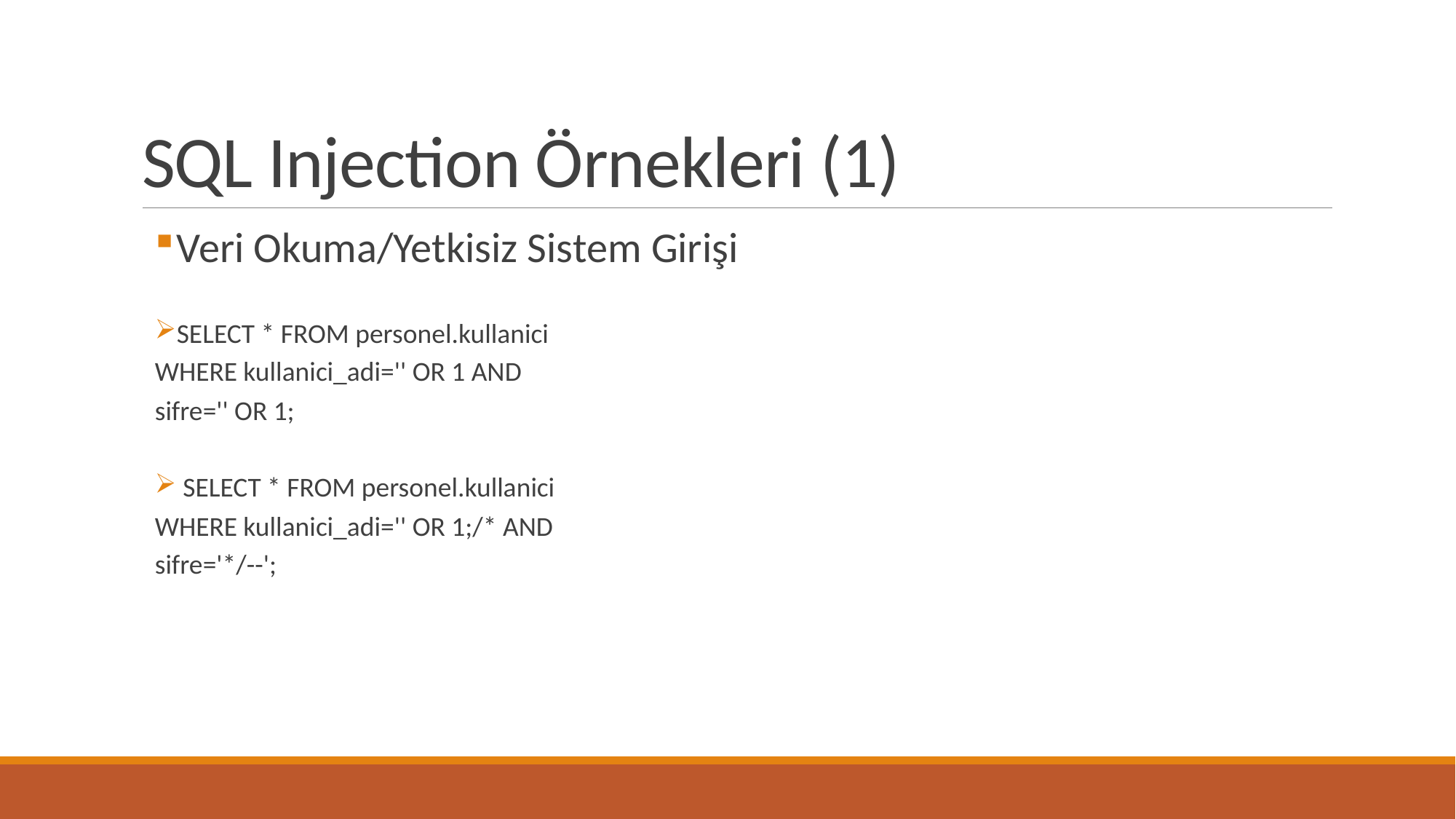

# SQL Injection Örnekleri (1)
Veri Okuma/Yetkisiz Sistem Girişi

SELECT * FROM personel.kullanici
WHERE kullanici_adi='' OR 1 AND
sifre='' OR 1;

 SELECT * FROM personel.kullanici
WHERE kullanici_adi='' OR 1;/* AND
sifre='*/--';